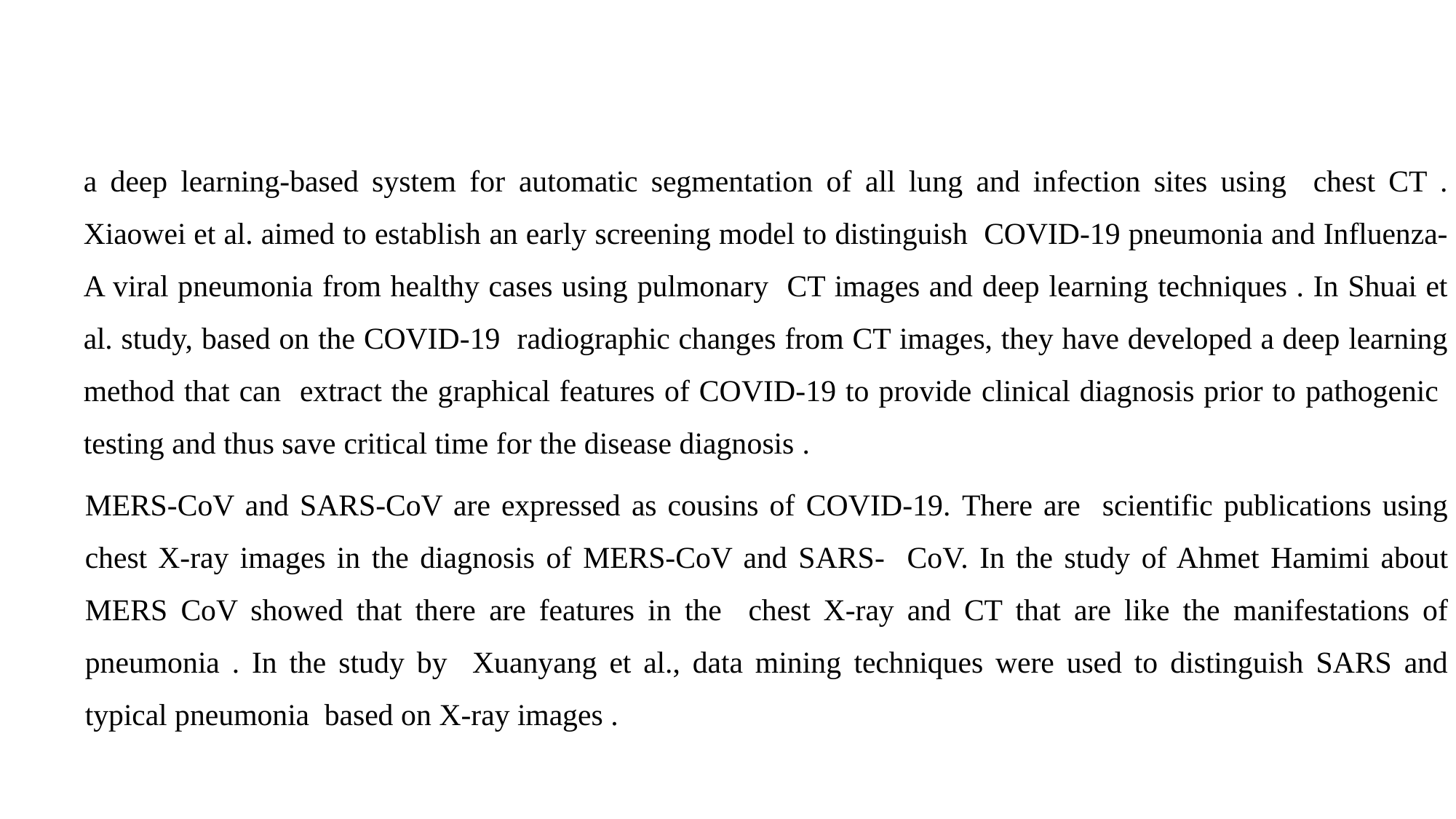

a deep learning-based system for automatic segmentation of all lung and infection sites using  chest CT . Xiaowei et al. aimed to establish an early screening model to distinguish  COVID-19 pneumonia and Influenza-A viral pneumonia from healthy cases using pulmonary  CT images and deep learning techniques . In Shuai et al. study, based on the COVID-19  radiographic changes from CT images, they have developed a deep learning method that can  extract the graphical features of COVID-19 to provide clinical diagnosis prior to pathogenic  testing and thus save critical time for the disease diagnosis .
MERS-CoV and SARS-CoV are expressed as cousins of COVID-19. There are  scientific publications using chest X-ray images in the diagnosis of MERS-CoV and SARS-  CoV. In the study of Ahmet Hamimi about MERS CoV showed that there are features in the  chest X-ray and CT that are like the manifestations of pneumonia . In the study by  Xuanyang et al., data mining techniques were used to distinguish SARS and typical pneumonia  based on X-ray images .